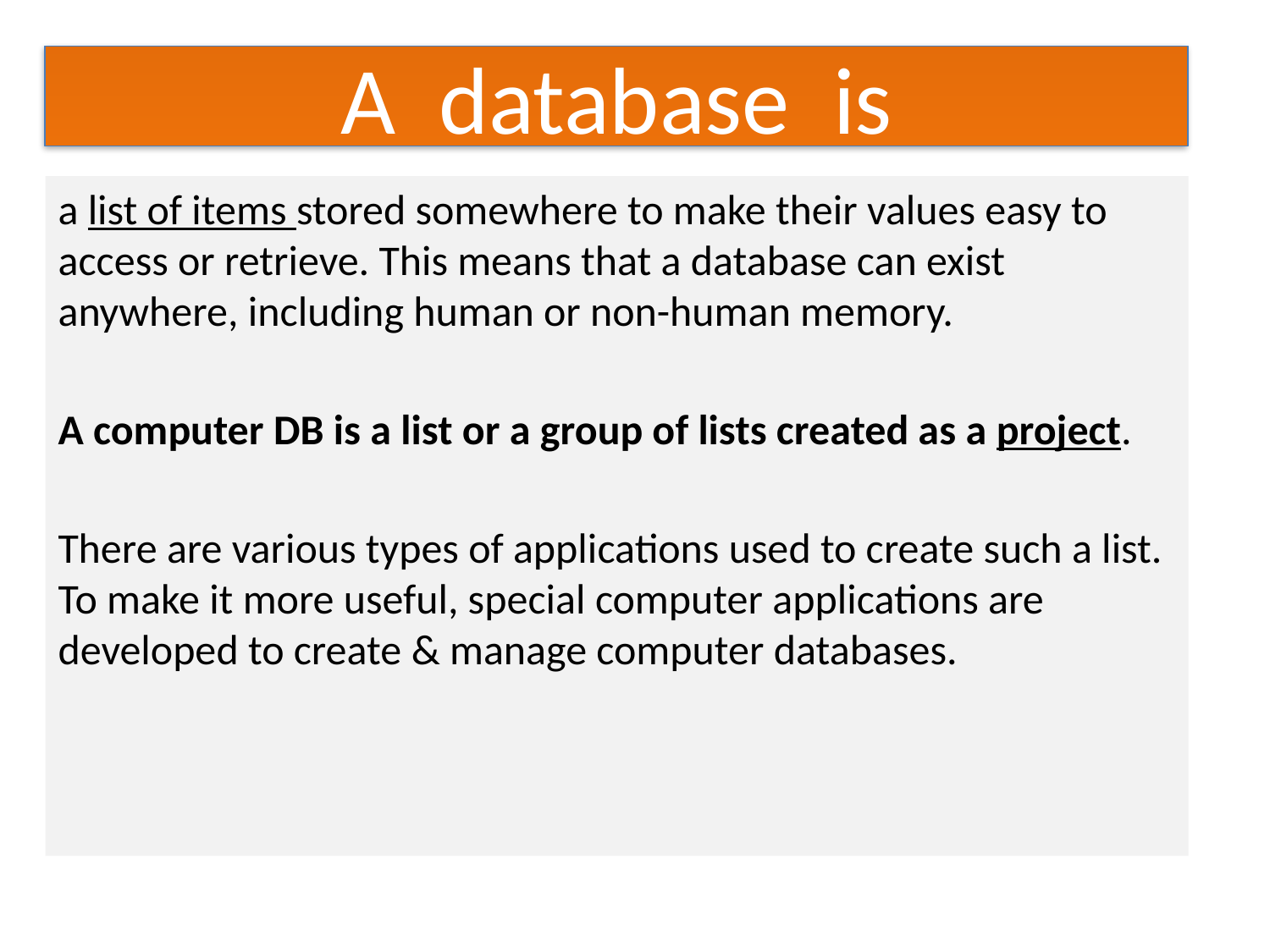

# A  database  is
a list of items stored somewhere to make their values easy to access or retrieve. This means that a database can exist anywhere, including human or non-human memory.

A computer DB is a list or a group of lists created as a project.

There are various types of applications used to create such a list. To make it more useful, special computer applications are  developed to create & manage computer databases.